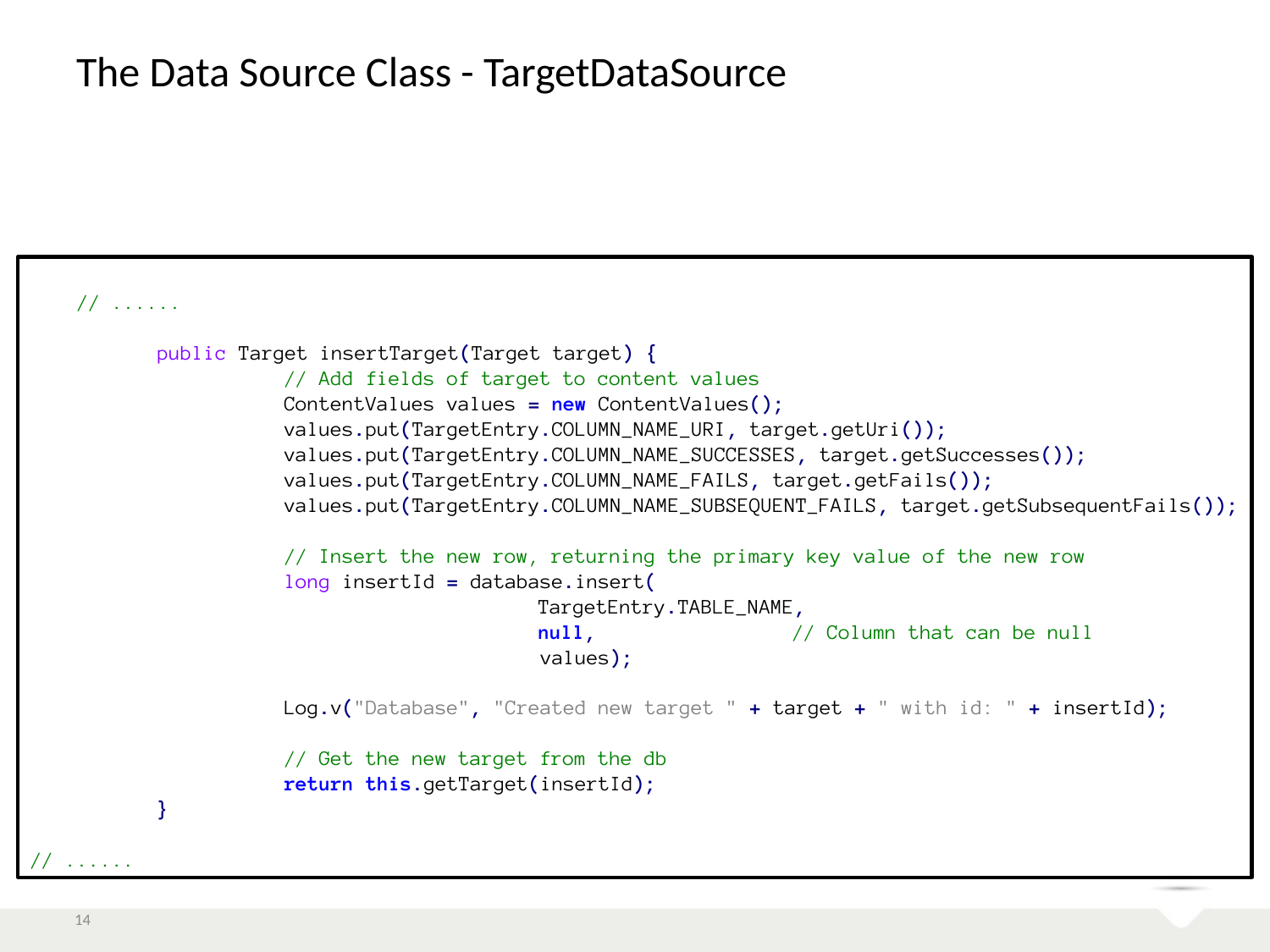

# The Data Source Class - TargetDataSource

    // ......

 	public Target insertTarget(Target target) {
		// Add fields of target to content values
		ContentValues values = new ContentValues();
		values.put(TargetEntry.COLUMN_NAME_URI, target.getUri());
		values.put(TargetEntry.COLUMN_NAME_SUCCESSES, target.getSuccesses());
		values.put(TargetEntry.COLUMN_NAME_FAILS, target.getFails());
		values.put(TargetEntry.COLUMN_NAME_SUBSEQUENT_FAILS, target.getSubsequentFails());

		// Insert the new row, returning the primary key value of the new row
		long insertId = database.insert(
				TargetEntry.TABLE_NAME,
				null,		// Column that can be null
		                      values);

		Log.v("Database", "Created new target " + target + " with id: " + insertId);

		// Get the new target from the db
		return this.getTarget(insertId);
	}

// ......
14